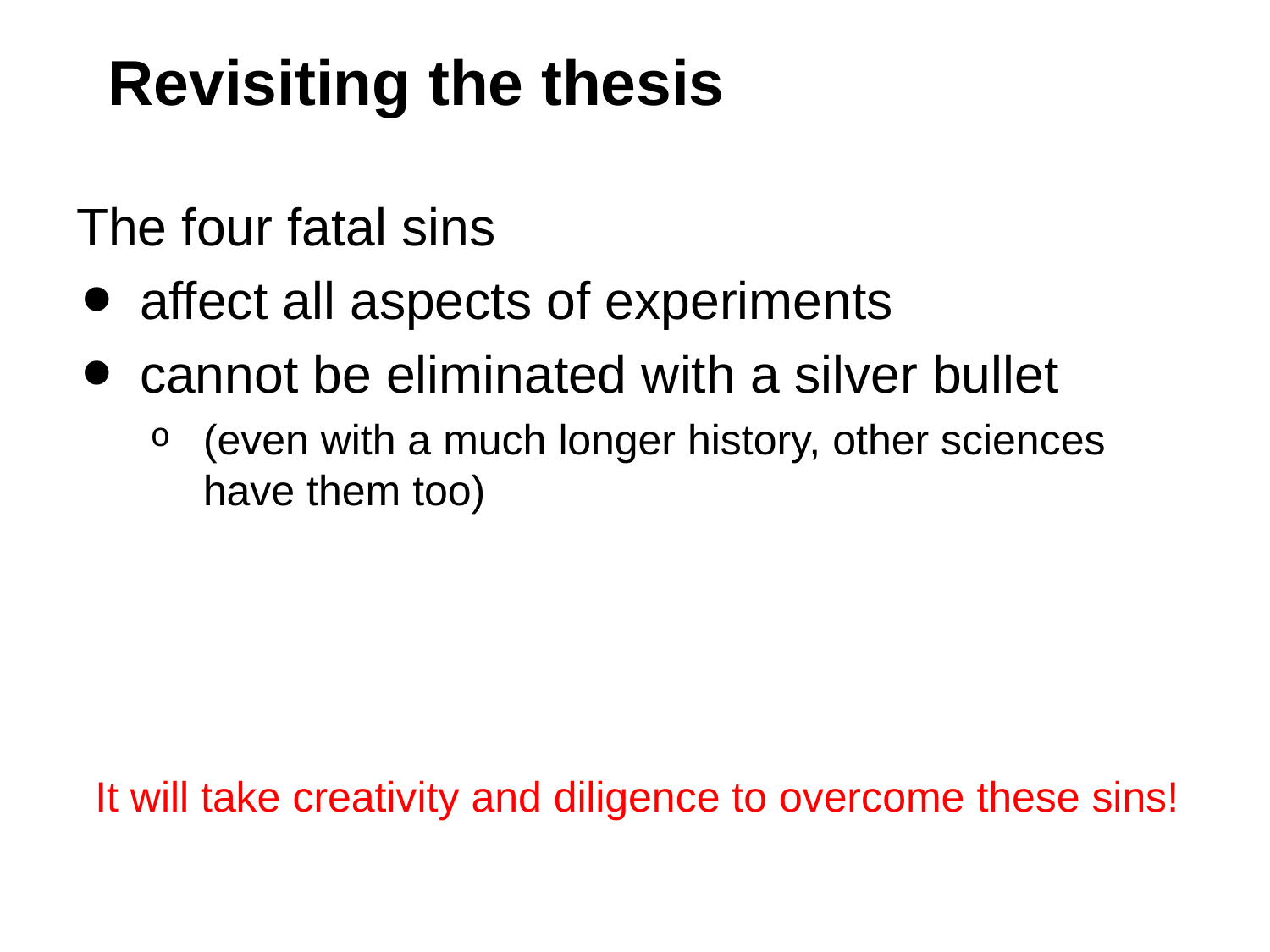

# Revisiting the thesis
The four fatal sins
affect all aspects of experiments
cannot be eliminated with a silver bullet
(even with a much longer history, other sciences have them too)
It will take creativity and diligence to overcome these sins!